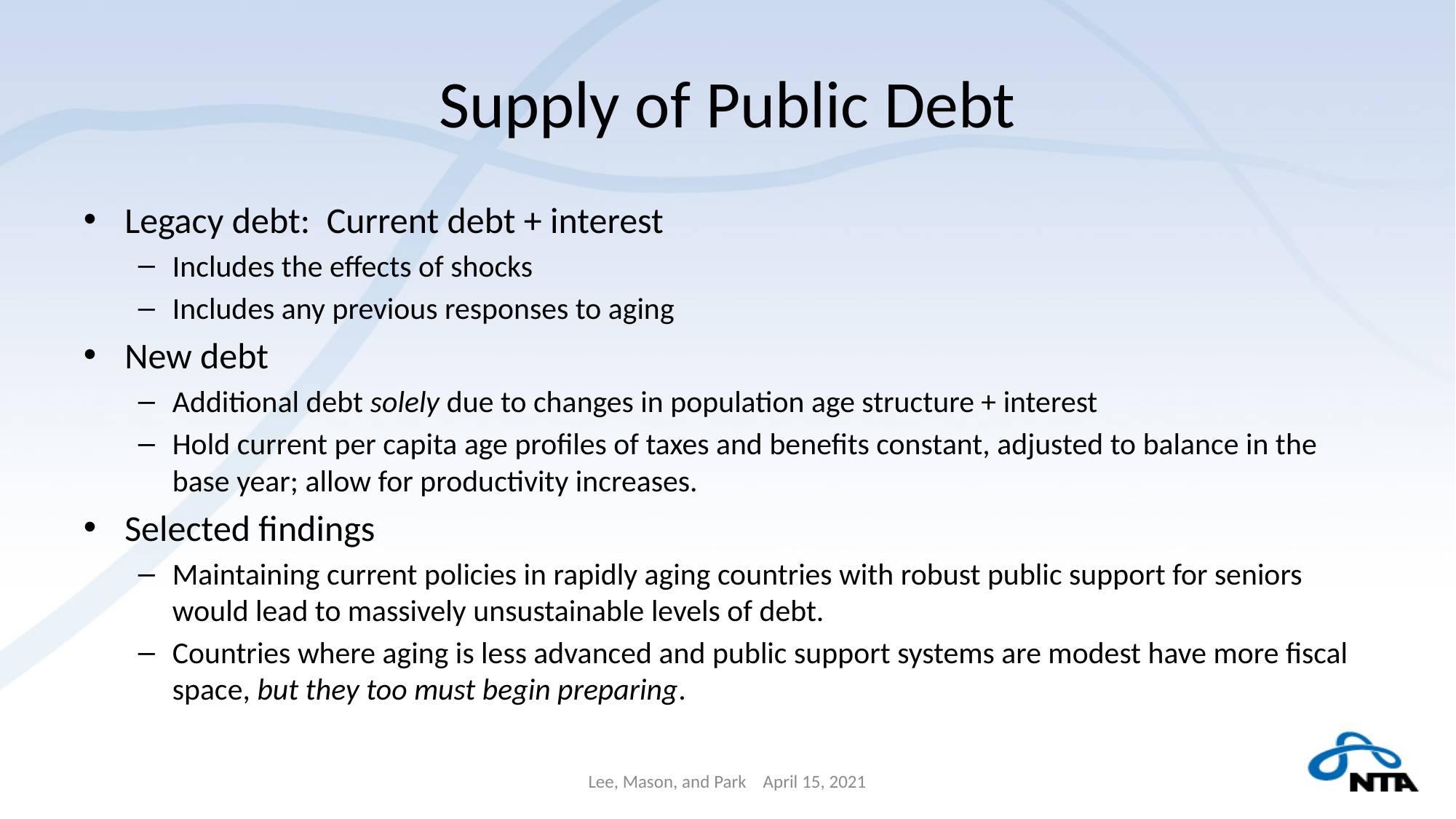

# Supply of Public Debt
Legacy debt:  Current debt + interest
Includes the effects of shocks
Includes any previous responses to aging
New debt
Additional debt solely due to changes in population age structure + interest
Hold current per capita age profiles of taxes and benefits constant, adjusted to balance in the base year; allow for productivity increases.
Selected findings
Maintaining current policies in rapidly aging countries with robust public support for seniors would lead to massively unsustainable levels of debt.
Countries where aging is less advanced and public support systems are modest have more fiscal space, but they too must begin preparing.

Lee, Mason, and Park    April 15, 2021